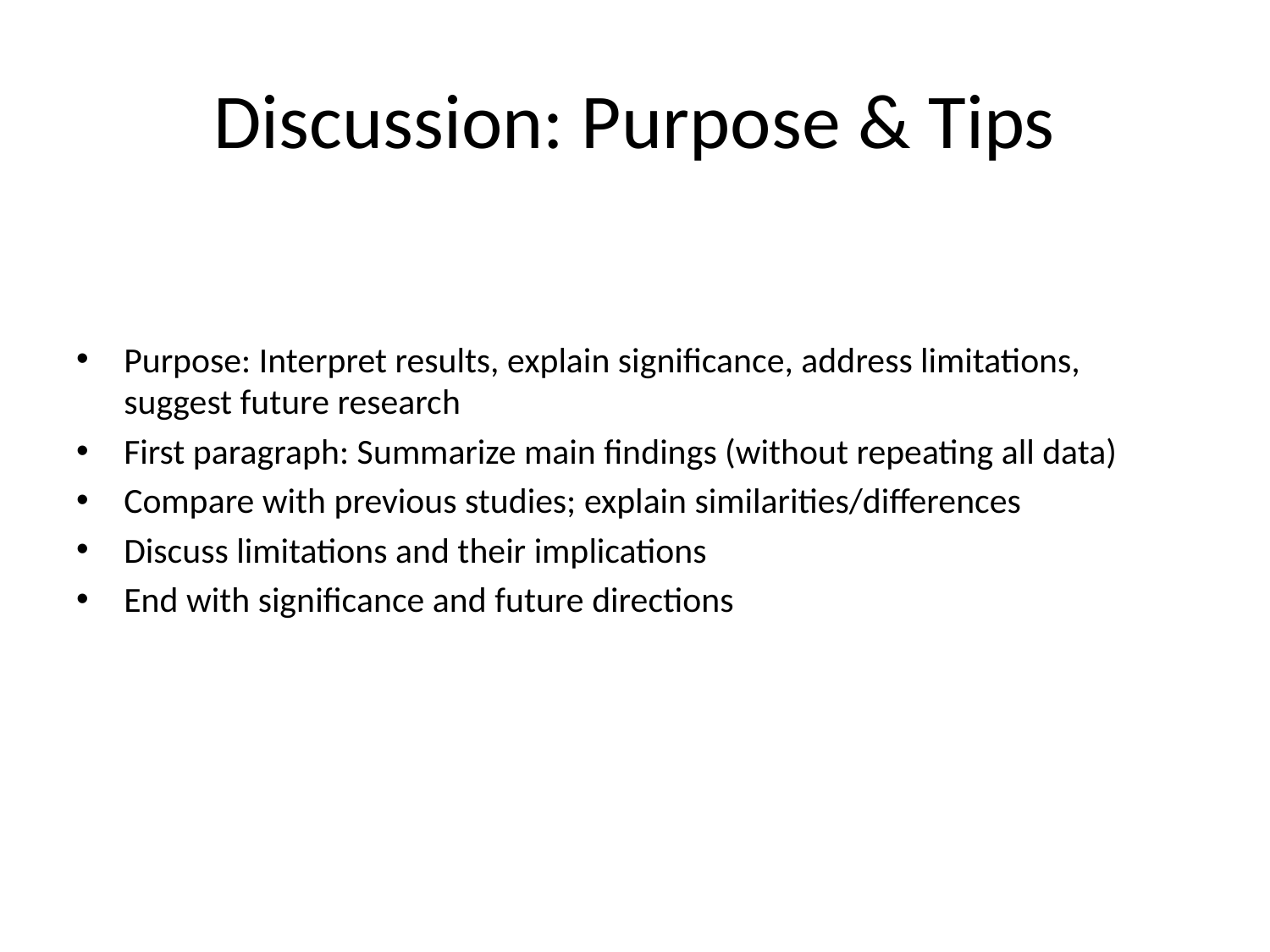

# Discussion: Purpose & Tips

Purpose: Interpret results, explain significance, address limitations, suggest future research
First paragraph: Summarize main findings (without repeating all data)
Compare with previous studies; explain similarities/differences
Discuss limitations and their implications
End with significance and future directions